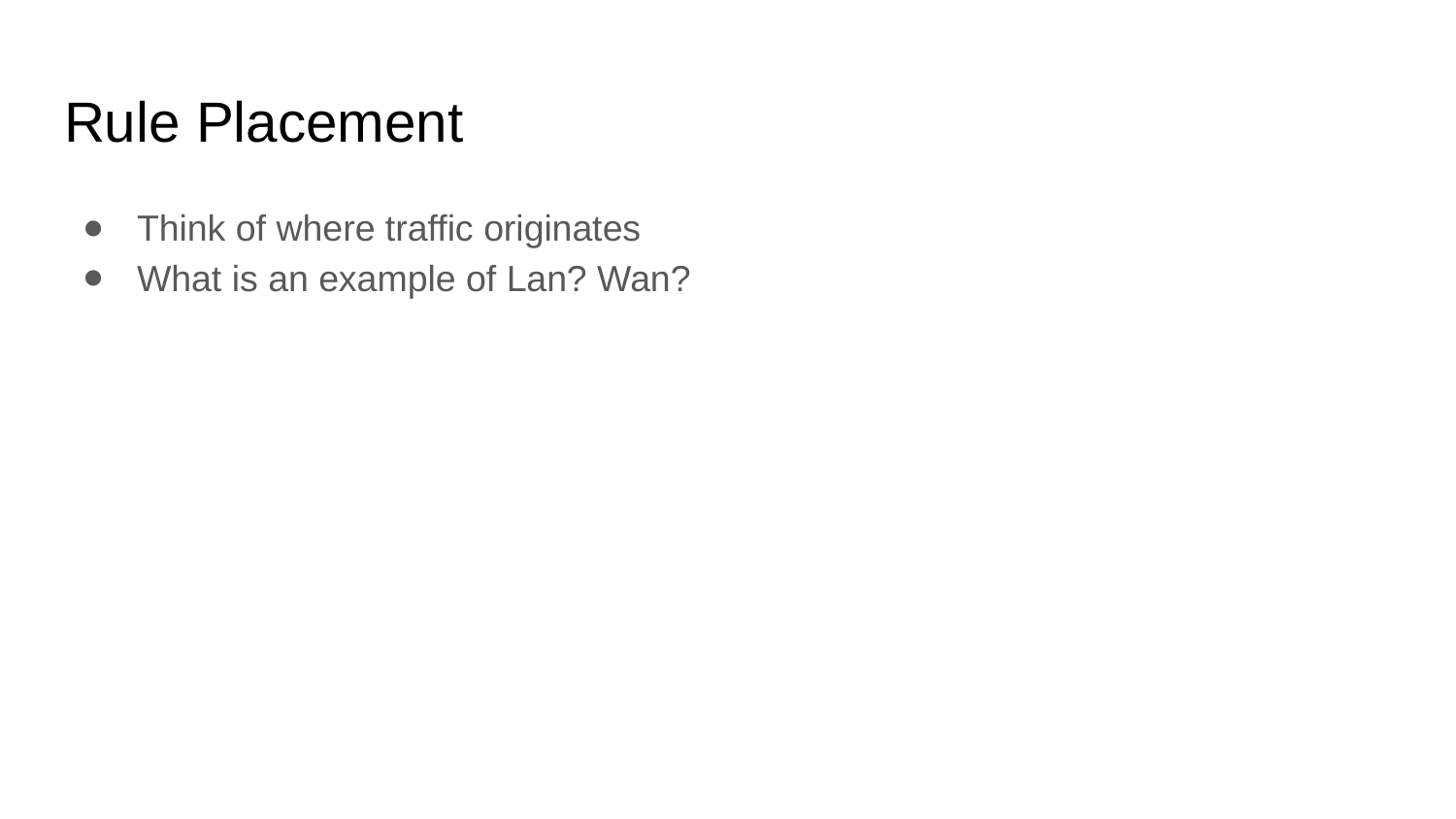

# Rule Placement
Think of where traffic originates
What is an example of Lan? Wan?